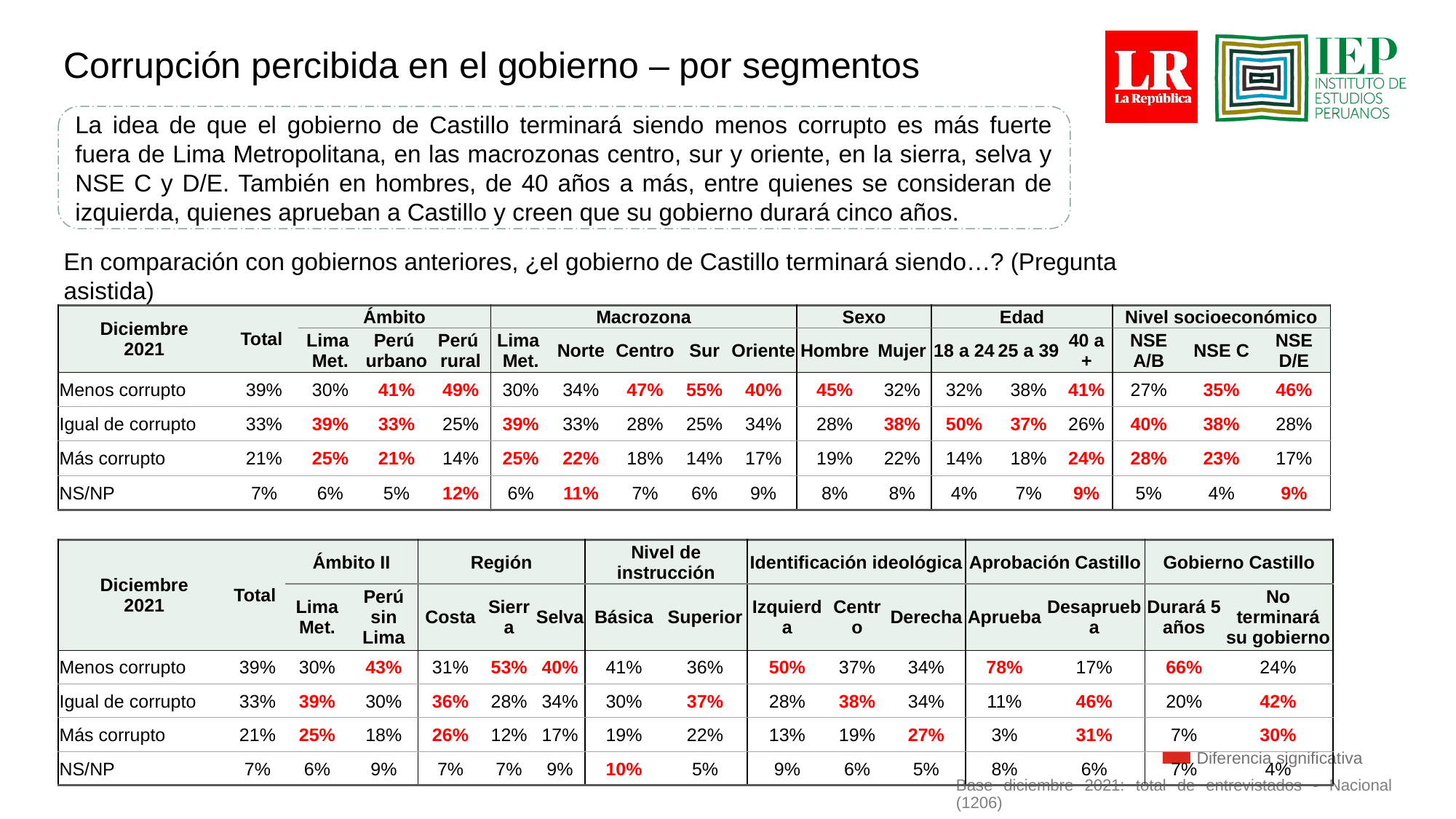

Corrupción percibida en el gobierno – por segmentos
La idea de que el gobierno de Castillo terminará siendo menos corrupto es más fuerte fuera de Lima Metropolitana, en las macrozonas centro, sur y oriente, en la sierra, selva y NSE C y D/E. También en hombres, de 40 años a más, entre quienes se consideran de izquierda, quienes aprueban a Castillo y creen que su gobierno durará cinco años.
En comparación con gobiernos anteriores, ¿el gobierno de Castillo terminará siendo…? (Pregunta asistida)
| Diciembre 2021 | Total | Ámbito |  |  | Macrozona |  |  |  |  | Sexo |  | Edad |  |  | Nivel socioeconómico |  |  |
| --- | --- | --- | --- | --- | --- | --- | --- | --- | --- | --- | --- | --- | --- | --- | --- | --- | --- |
|  |  | Lima Met. | Perú urbano | Perú rural | Lima Met. | Norte | Centro | Sur | Oriente | Hombre | Mujer | 18 a 24 | 25 a 39 | 40 a + | NSE A/B | NSE C | NSE D/E |
| Menos corrupto | 39% | 30% | 41% | 49% | 30% | 34% | 47% | 55% | 40% | 45% | 32% | 32% | 38% | 41% | 27% | 35% | 46% |
| Igual de corrupto | 33% | 39% | 33% | 25% | 39% | 33% | 28% | 25% | 34% | 28% | 38% | 50% | 37% | 26% | 40% | 38% | 28% |
| Más corrupto | 21% | 25% | 21% | 14% | 25% | 22% | 18% | 14% | 17% | 19% | 22% | 14% | 18% | 24% | 28% | 23% | 17% |
| NS/NP | 7% | 6% | 5% | 12% | 6% | 11% | 7% | 6% | 9% | 8% | 8% | 4% | 7% | 9% | 5% | 4% | 9% |
| Diciembre 2021 | Total | Ámbito II |  | Región |  |  | Nivel de instrucción |  | Identificación ideológica |  |  | Aprobación Castillo |  | Gobierno Castillo |  |
| --- | --- | --- | --- | --- | --- | --- | --- | --- | --- | --- | --- | --- | --- | --- | --- |
|  |  | Lima Met. | Perú sin Lima | Costa | Sierra | Selva | Básica | Superior | Izquierda | Centro | Derecha | Aprueba | Desaprueba | Durará 5 años | No terminará su gobierno |
| Menos corrupto | 39% | 30% | 43% | 31% | 53% | 40% | 41% | 36% | 50% | 37% | 34% | 78% | 17% | 66% | 24% |
| Igual de corrupto | 33% | 39% | 30% | 36% | 28% | 34% | 30% | 37% | 28% | 38% | 34% | 11% | 46% | 20% | 42% |
| Más corrupto | 21% | 25% | 18% | 26% | 12% | 17% | 19% | 22% | 13% | 19% | 27% | 3% | 31% | 7% | 30% |
| NS/NP | 7% | 6% | 9% | 7% | 7% | 9% | 10% | 5% | 9% | 6% | 5% | 8% | 6% | 7% | 4% |
 Diferencia significativa